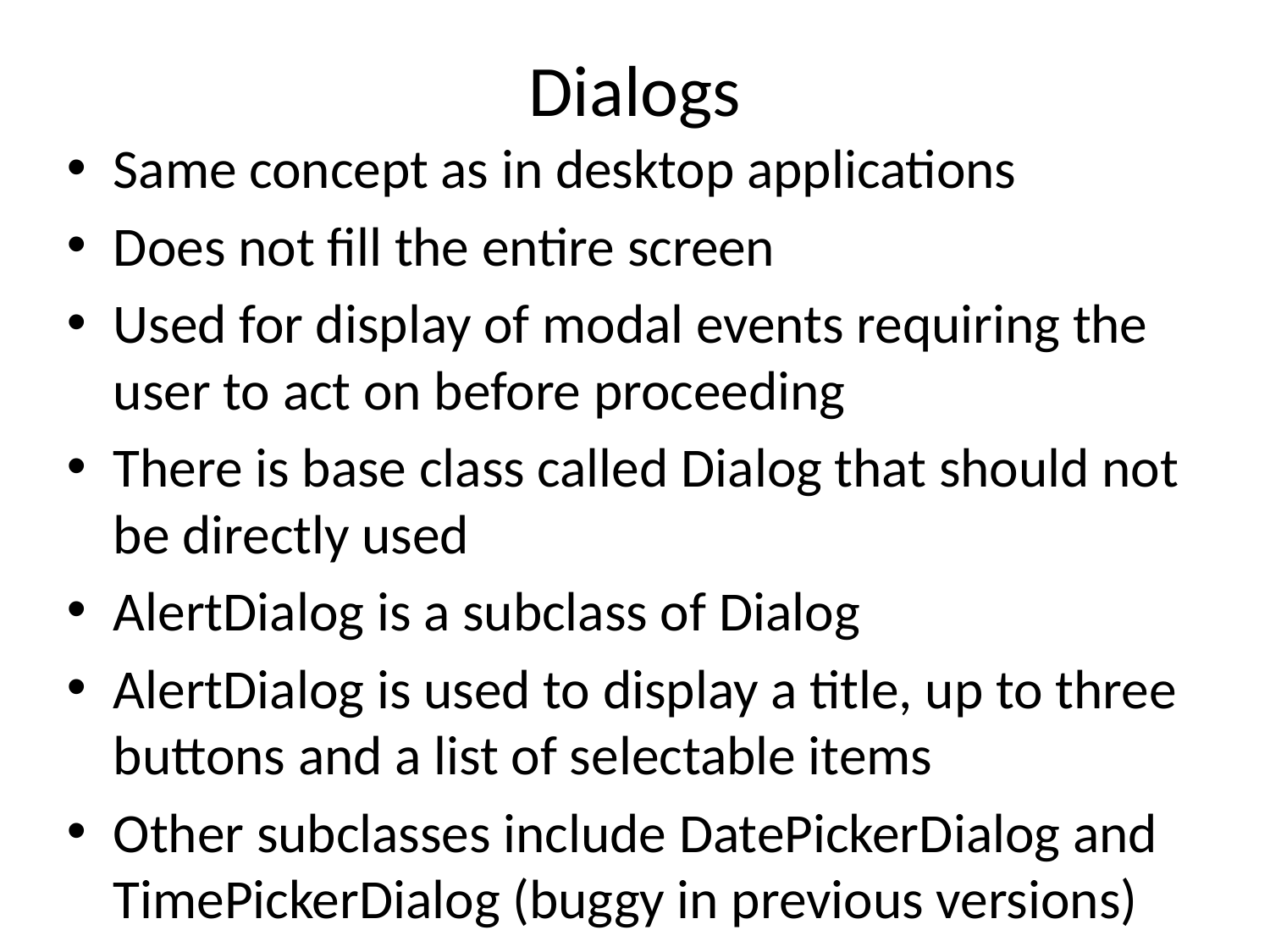

# Dialogs
Same concept as in desktop applications
Does not fill the entire screen
Used for display of modal events requiring the user to act on before proceeding
There is base class called Dialog that should not be directly used
AlertDialog is a subclass of Dialog
AlertDialog is used to display a title, up to three buttons and a list of selectable items
Other subclasses include DatePickerDialog and TimePickerDialog (buggy in previous versions)